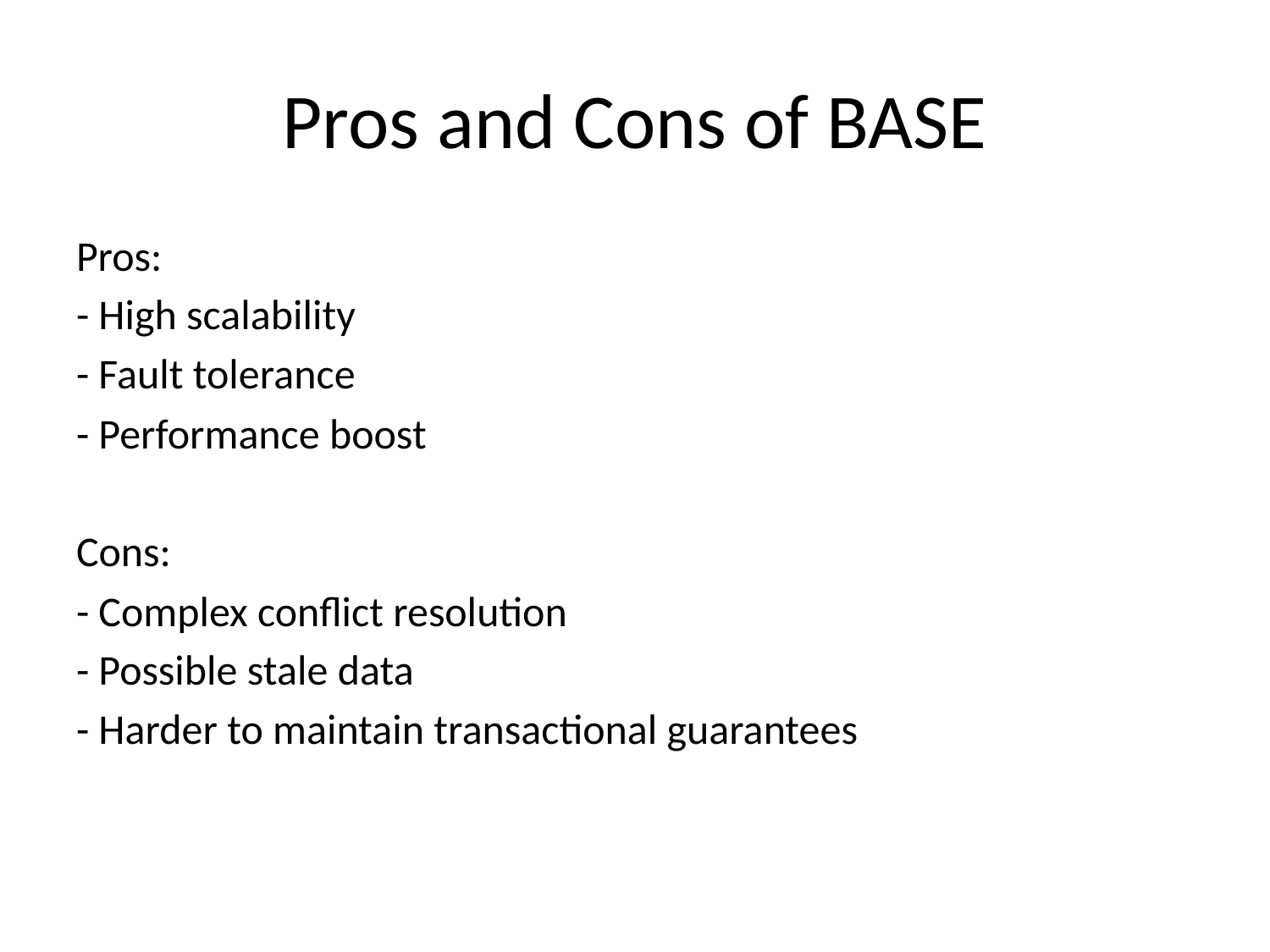

# Pros and Cons of BASE
Pros:
- High scalability
- Fault tolerance
- Performance boost

Cons:
- Complex conflict resolution
- Possible stale data
- Harder to maintain transactional guarantees